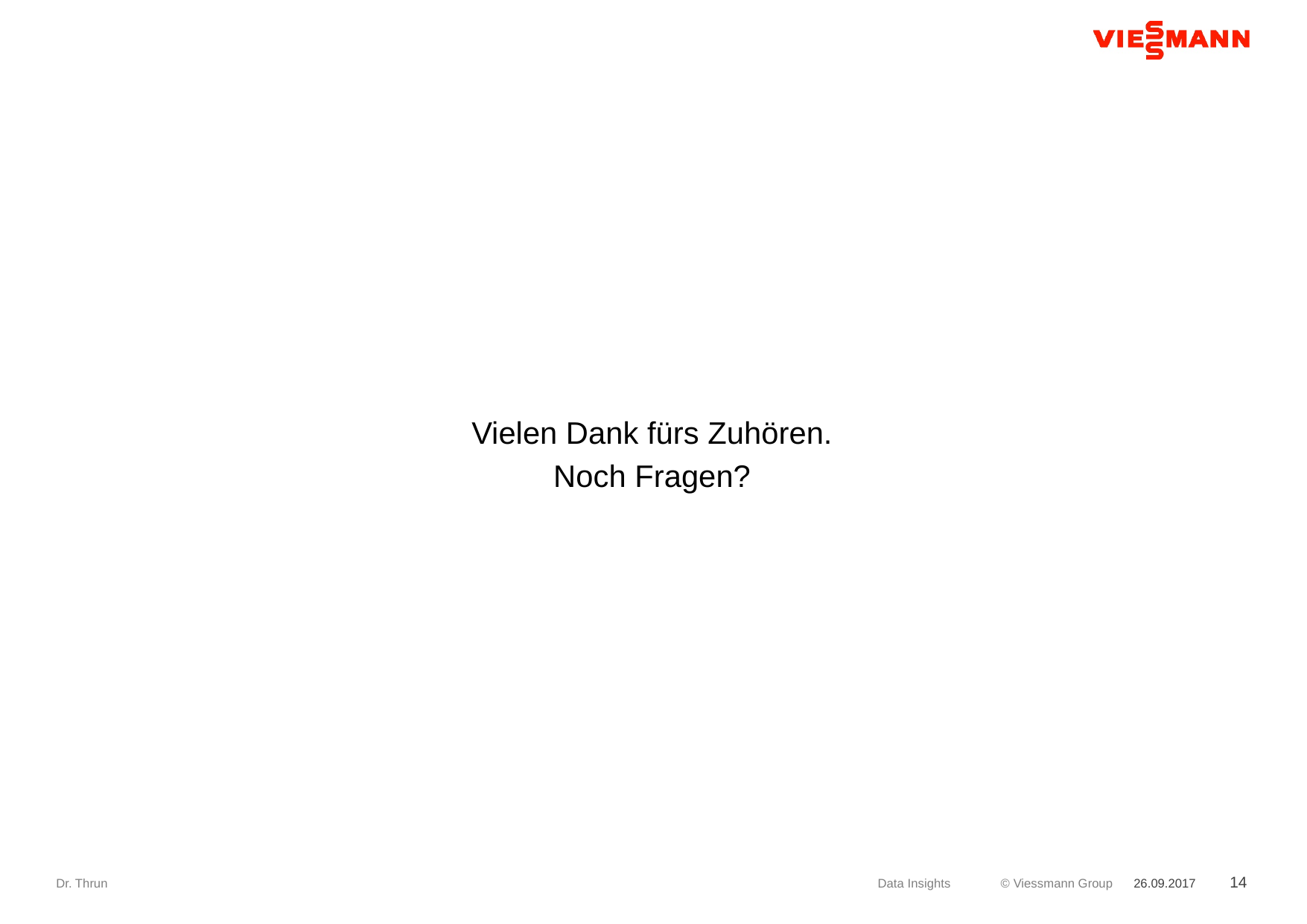

Vielen Dank fürs Zuhören.
Noch Fragen?
Dr. Thrun
Data Insights
26.09.2017
14